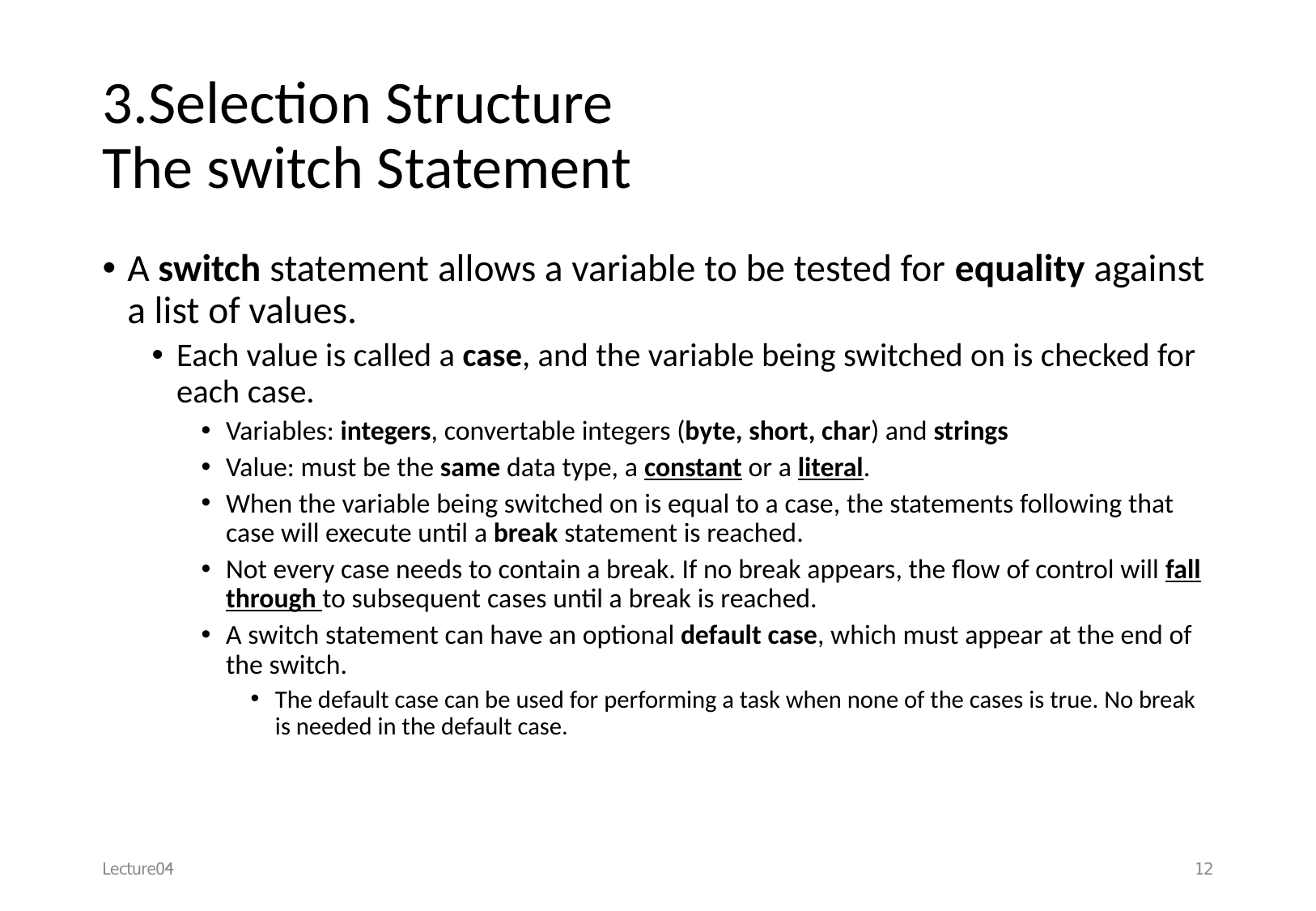

# 3.Selection Structure The switch Statement
A switch statement allows a variable to be tested for equality against a list of values.
Each value is called a case, and the variable being switched on is checked for each case.
Variables: integers, convertable integers (byte, short, char) and strings
Value: must be the same data type, a constant or a literal.
When the variable being switched on is equal to a case, the statements following that case will execute until a break statement is reached.
Not every case needs to contain a break. If no break appears, the flow of control will fall through to subsequent cases until a break is reached.
A switch statement can have an optional default case, which must appear at the end of the switch.
The default case can be used for performing a task when none of the cases is true. No break is needed in the default case.
Lecture04
12